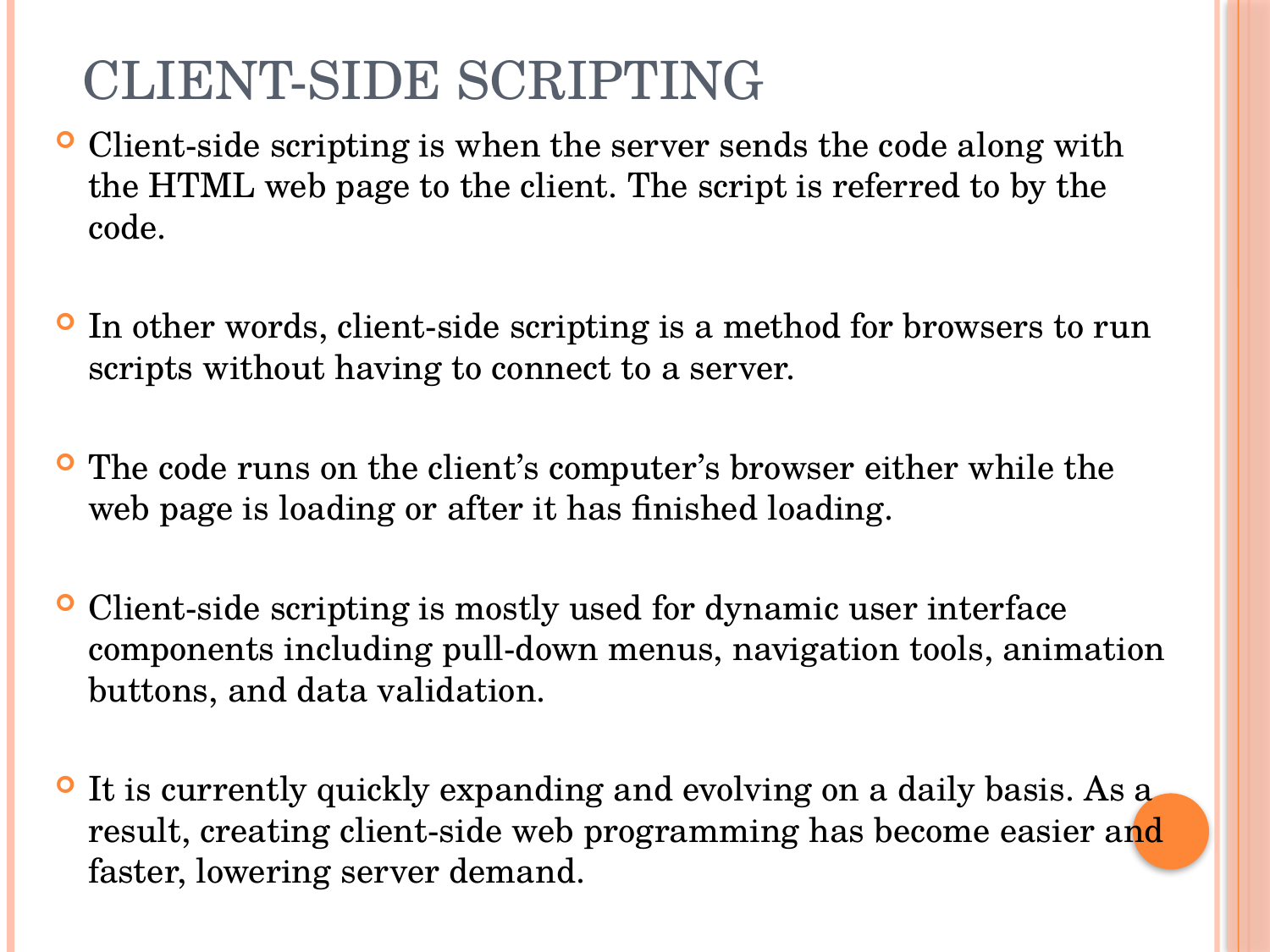

# Client-side scripting
Client-side scripting is when the server sends the code along with the HTML web page to the client. The script is referred to by the code.

In other words, client-side scripting is a method for browsers to run scripts without having to connect to a server.

The code runs on the client’s computer’s browser either while the web page is loading or after it has finished loading.

Client-side scripting is mostly used for dynamic user interface components including pull-down menus, navigation tools, animation buttons, and data validation.

It is currently quickly expanding and evolving on a daily basis. As a result, creating client-side web programming has become easier and faster, lowering server demand.